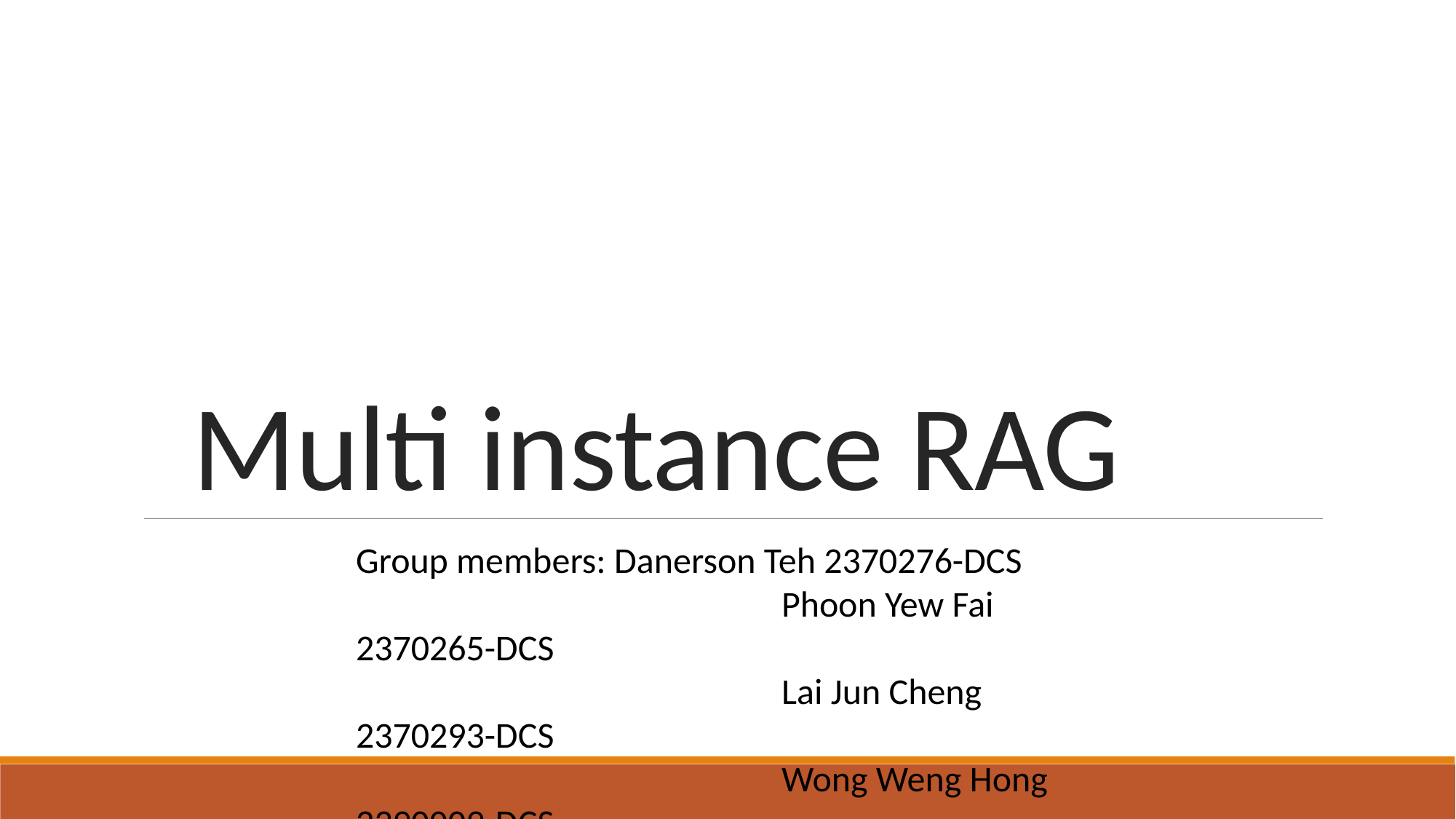

# Multi instance RAG
Group members: Danerson Teh 2370276-DCS
			            Phoon Yew Fai 2370265-DCS
			            Lai Jun Cheng 2370293-DCS
			            Wong Weng Hong 2390009-DCS